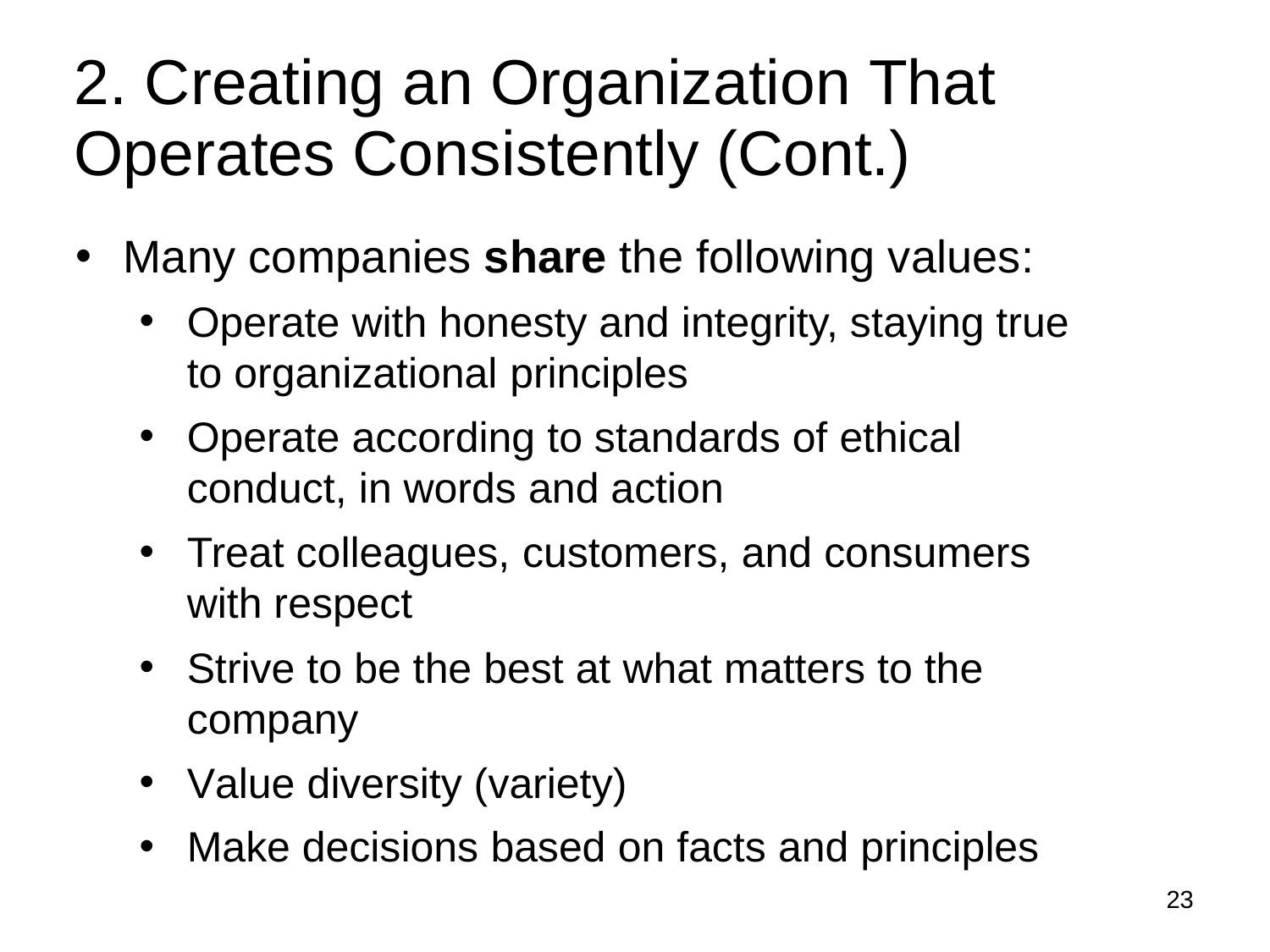

2. Creating an Organization That Operates Consistently (Cont.)
Many companies share the following values:

Operate with honesty and integrity, staying true to organizational principles

Operate according to standards of ethical conduct, in words and action

Treat colleagues, customers, and consumers with respect

Strive to be the best at what matters to the company

Value diversity (variety)

Make decisions based on facts and principles
23